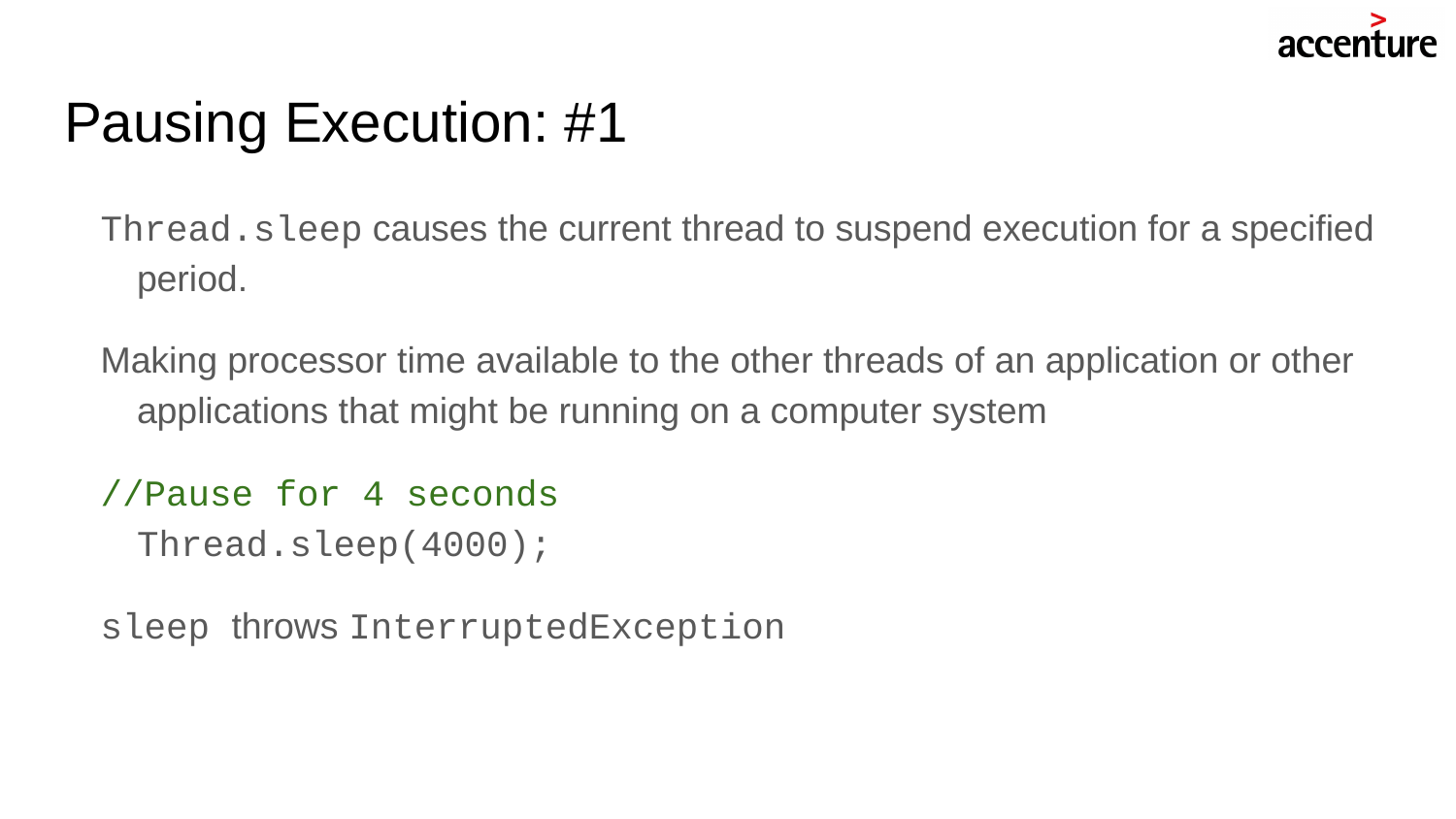

# Pausing Execution: #1
Thread.sleep causes the current thread to suspend execution for a specified period.
Making processor time available to the other threads of an application or other applications that might be running on a computer system
//Pause for 4 seconds
Thread.sleep(4000);
sleep throws InterruptedException